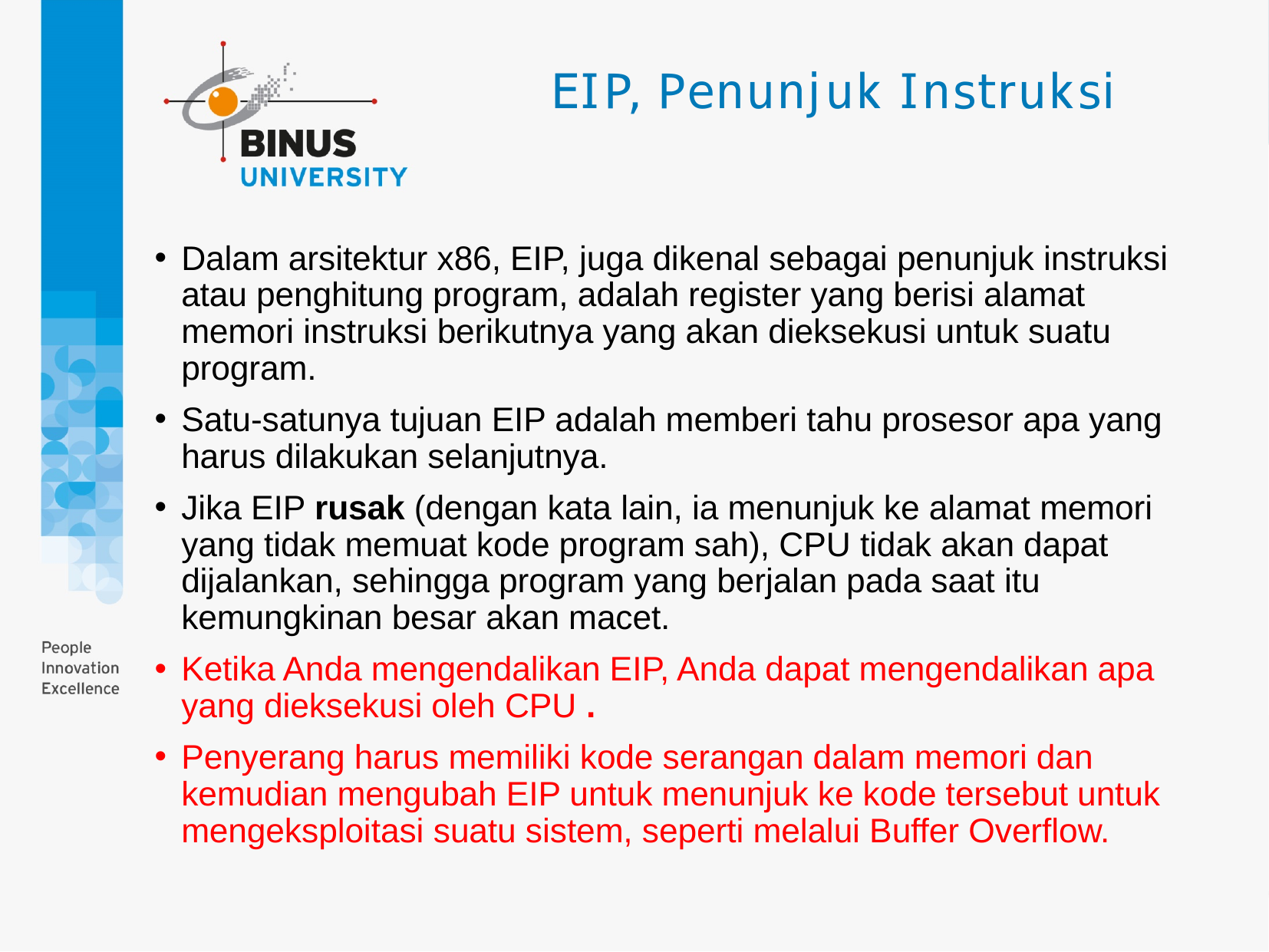

EIP, Penunjuk Instruksi
Dalam arsitektur x86, EIP, juga dikenal sebagai penunjuk instruksi atau penghitung program, adalah register yang berisi alamat memori instruksi berikutnya yang akan dieksekusi untuk suatu program.
Satu-satunya tujuan EIP adalah memberi tahu prosesor apa yang harus dilakukan selanjutnya.
Jika EIP rusak (dengan kata lain, ia menunjuk ke alamat memori yang tidak memuat kode program sah), CPU tidak akan dapat dijalankan, sehingga program yang berjalan pada saat itu kemungkinan besar akan macet.
Ketika Anda mengendalikan EIP, Anda dapat mengendalikan apa yang dieksekusi oleh CPU .
Penyerang harus memiliki kode serangan dalam memori dan kemudian mengubah EIP untuk menunjuk ke kode tersebut untuk mengeksploitasi suatu sistem, seperti melalui Buffer Overflow.